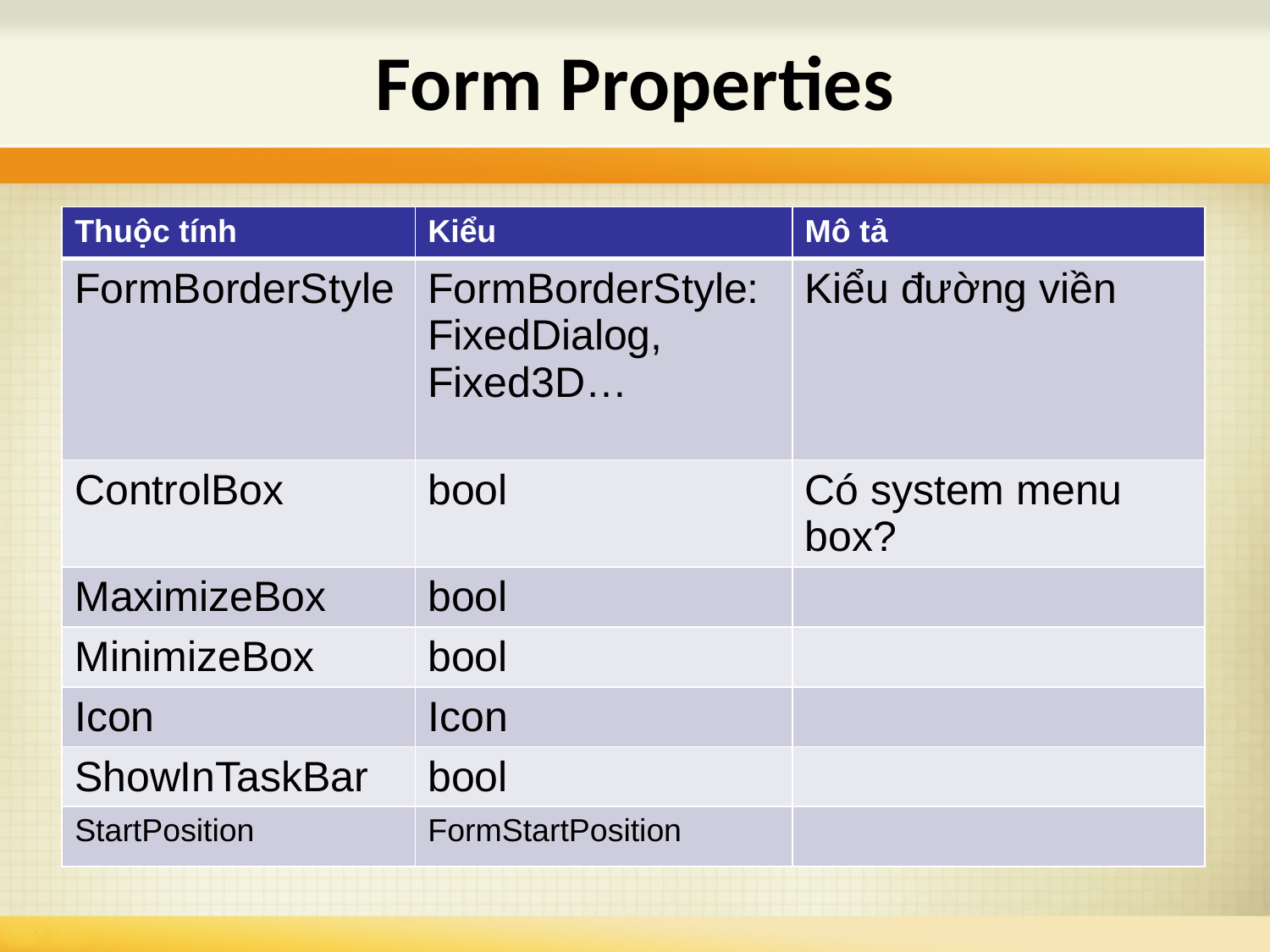

# Form Properties
| Thuộc tính | Kiểu | Mô tả |
| --- | --- | --- |
| FormBorderStyle | FormBorderStyle: FixedDialog, Fixed3D… | Kiểu đường viền |
| ControlBox | bool | Có system menu box? |
| MaximizeBox | bool |  |
| MinimizeBox | bool |  |
| Icon | Icon |  |
| ShowInTaskBar | bool |  |
| StartPosition | FormStartPosition |  |